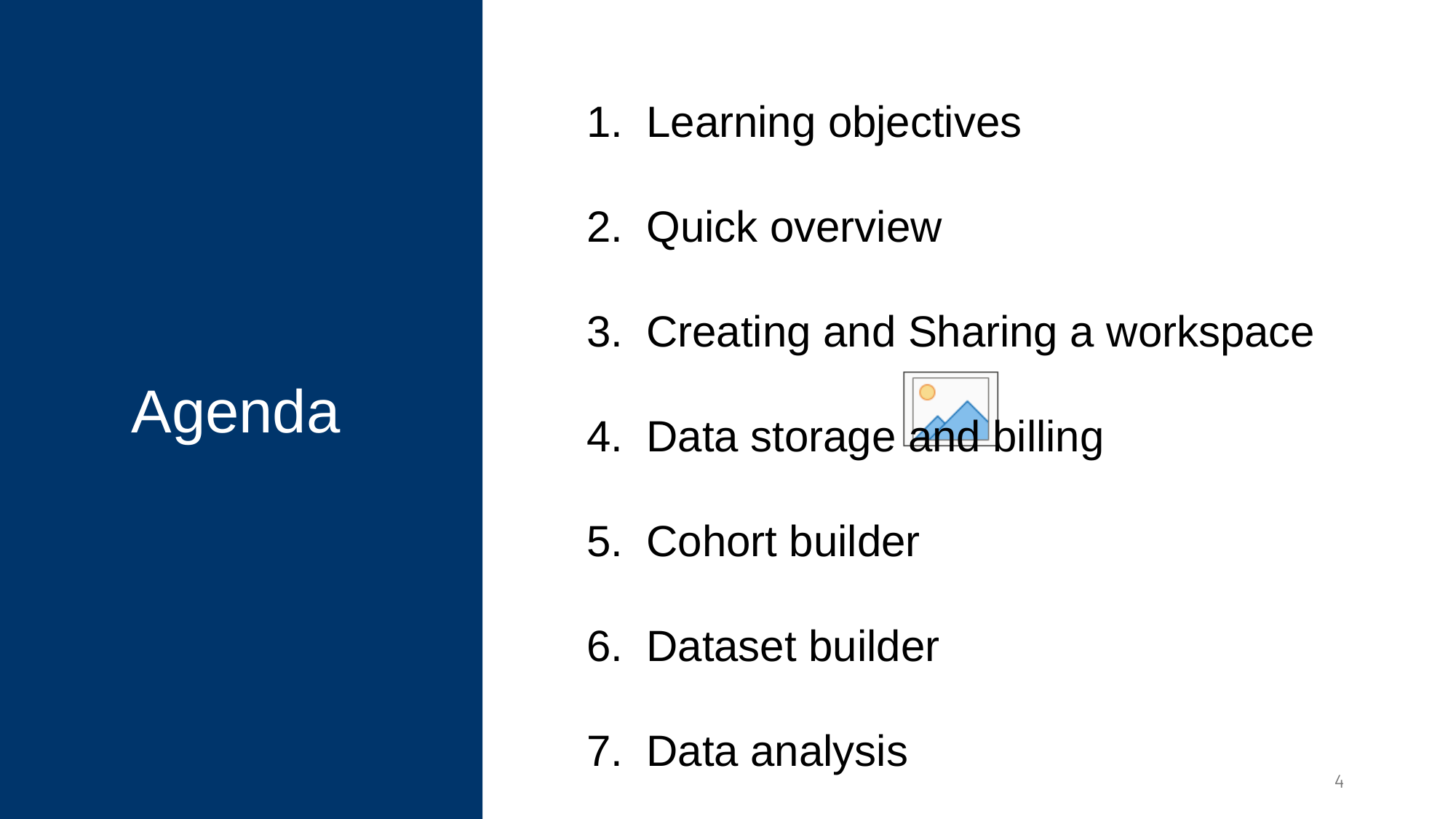

Learning objectives
Quick overview
Creating and Sharing a workspace
Data storage and billing
Cohort builder
Dataset builder
Data analysis

Agenda
4